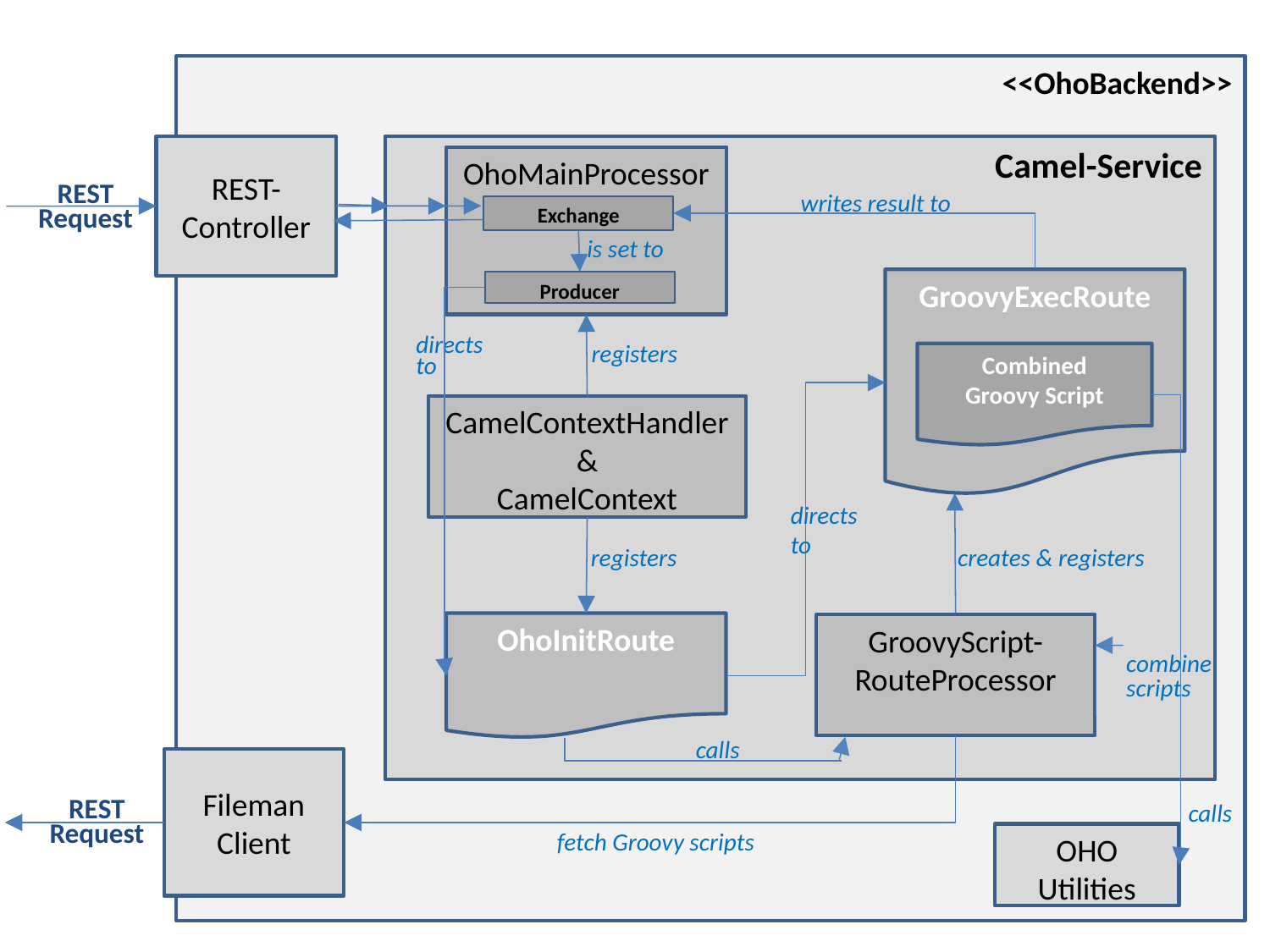

<<OhoBackend>>
Camel-Service
REST-
Controller
OhoMainProcessor
REST
Request
writes result to
Exchange
is set to
GroovyExecRoute
Producer
directs
to
registers
Combined
Groovy Script
CamelContextHandler
&
CamelContext

directs
to
registers
creates & registers
OhoInitRoute
GroovyScript-RouteProcessor
combine
scripts
calls
Fileman
Client
calls
REST
Request
fetch Groovy scripts
OHO
Utilities